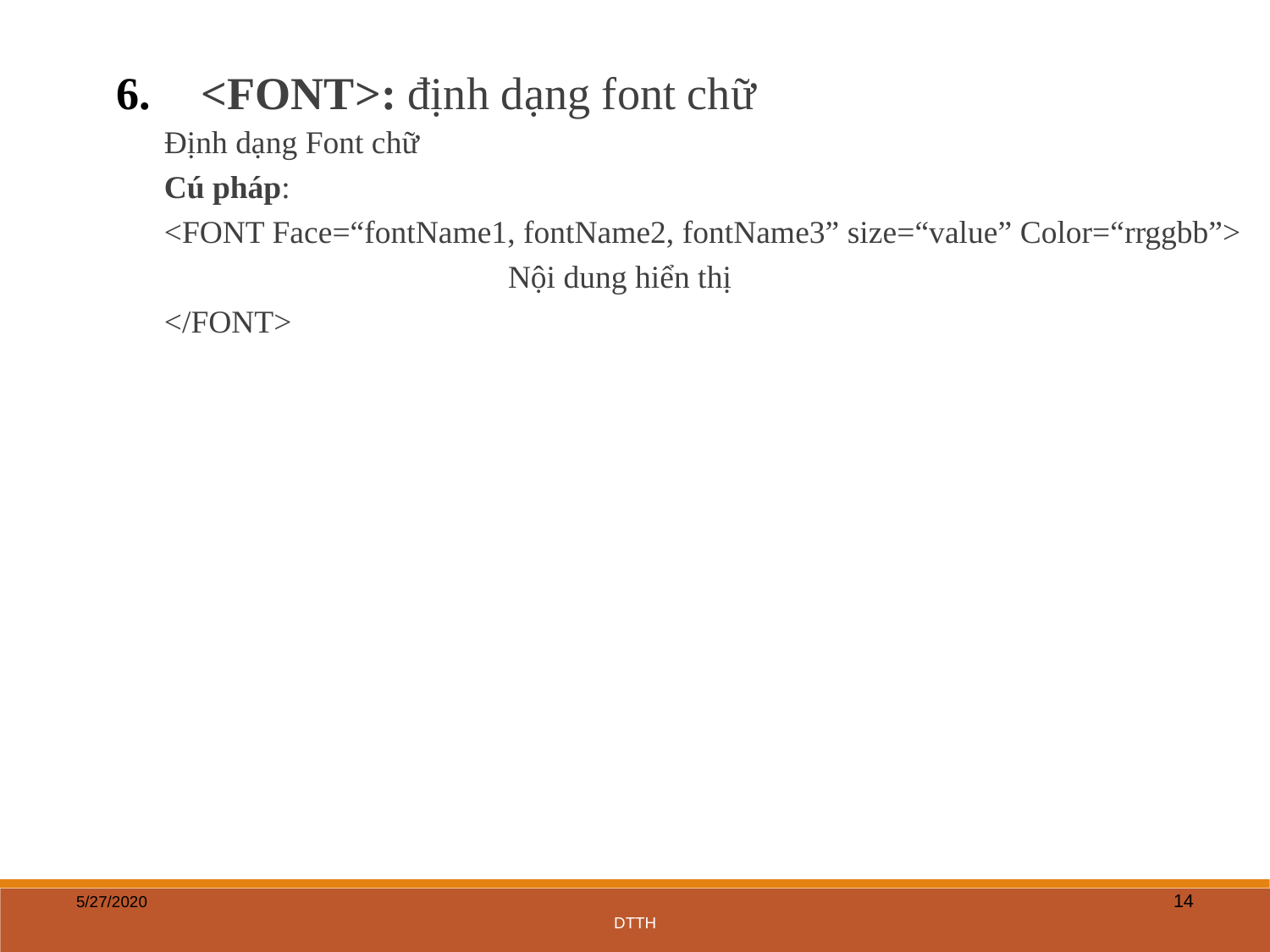

<FONT>: định dạng font chữ
Định dạng Font chữ
Cú pháp:
<FONT Face=“fontName1, fontName2, fontName3” size=“value” Color=“rrggbb”>
 			Nội dung hiển thị
</FONT>

14
5/27/2020
DTTH